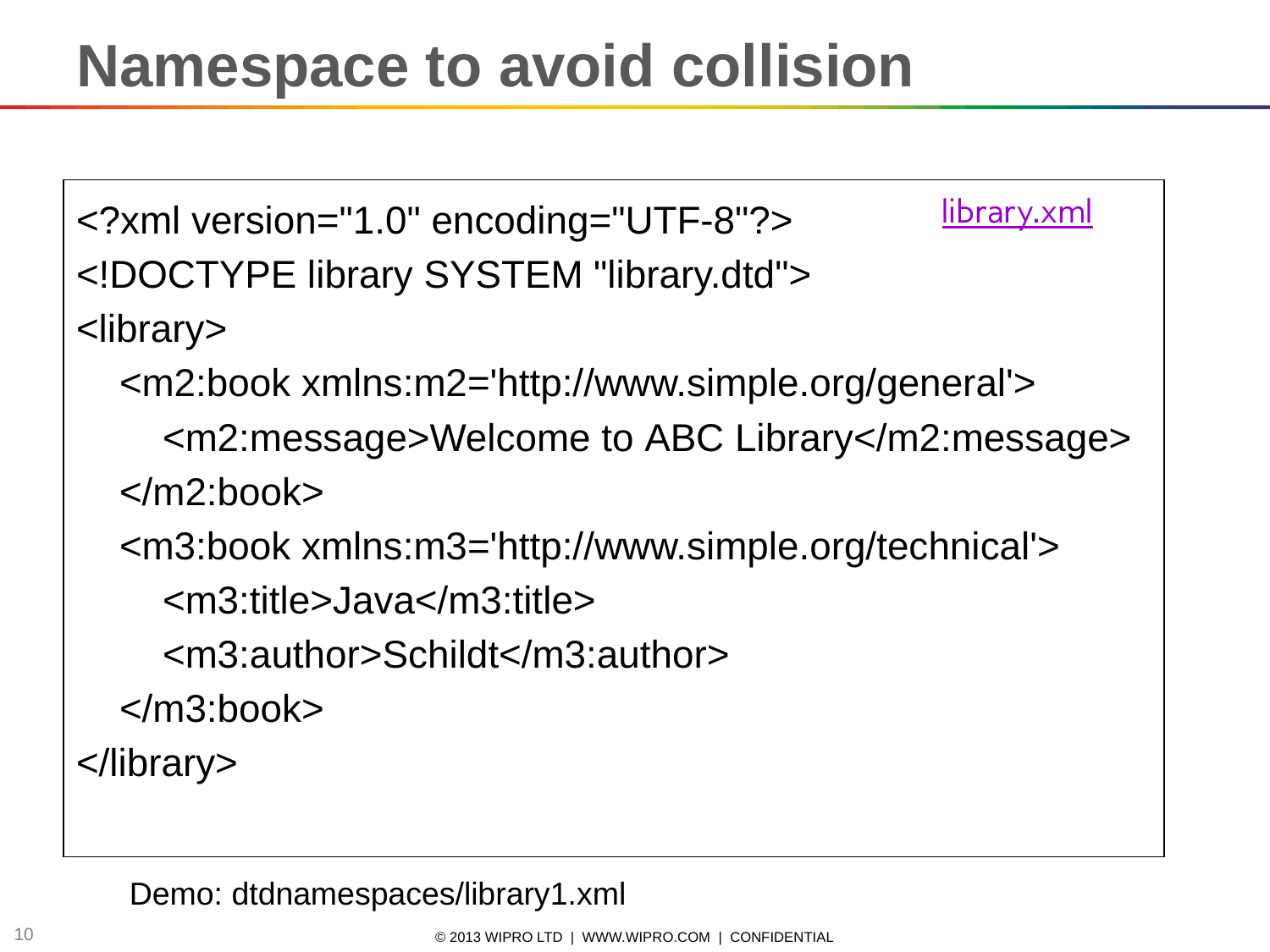

Namespace to avoid collision

library.xml
<?xml version="1.0" encoding="UTF-8"?>
<!DOCTYPE library SYSTEM "library.dtd">
<library>
    <m2:book xmlns:m2='http://www.simple.org/general'>
        <m2:message>Welcome to ABC Library</m2:message>
    </m2:book>
    <m3:book xmlns:m3='http://www.simple.org/technical'>
        <m3:title>Java</m3:title>
        <m3:author>Schildt</m3:author>
    </m3:book>
</library>

Demo: dtdnamespaces/library1.xml